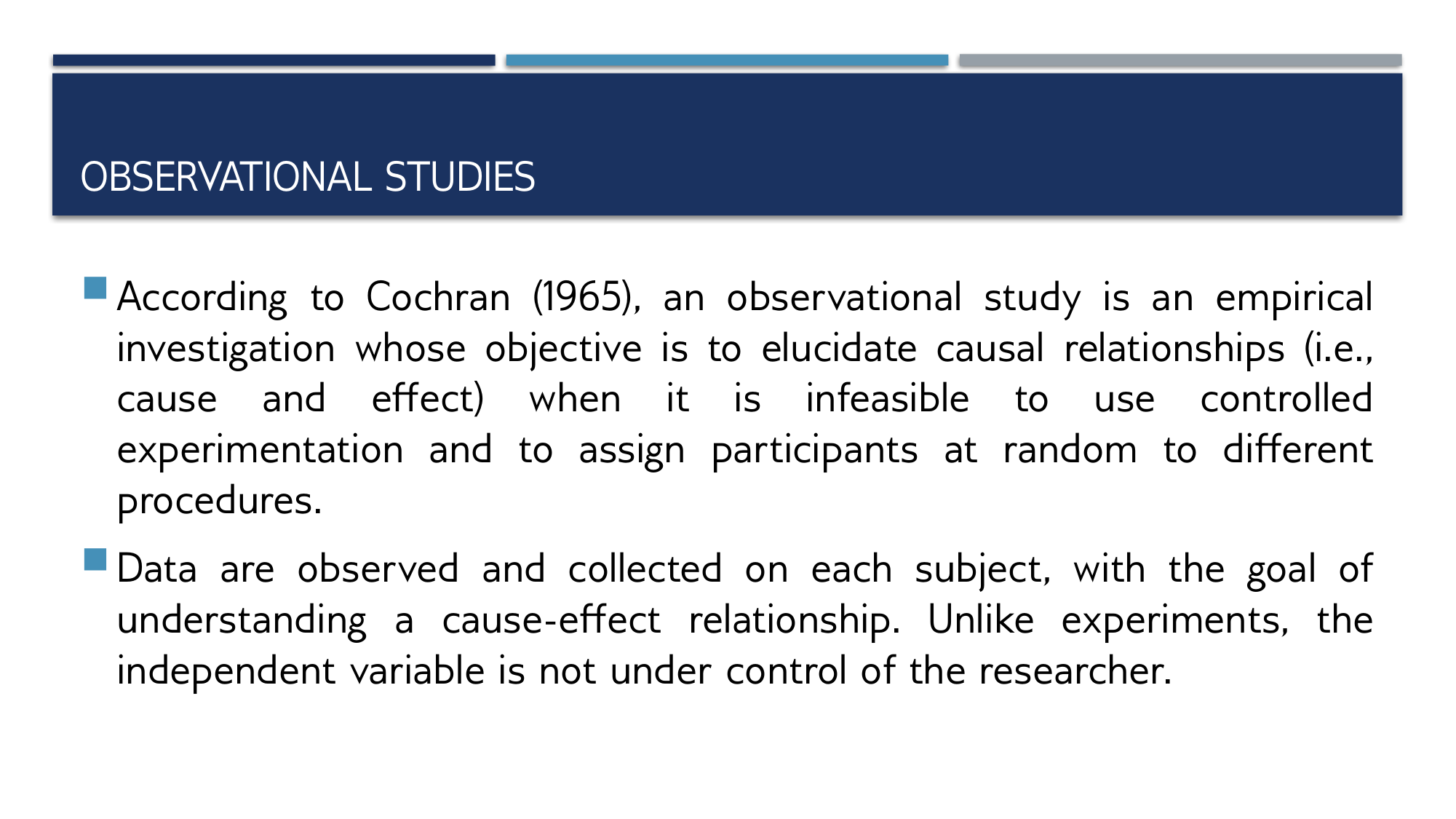

# Observational studies
According to Cochran (1965), an observational study is an empirical investigation whose objective is to elucidate causal relationships (i.e., cause and effect) when it is infeasible to use controlled experimentation and to assign participants at random to different procedures.
Data are observed and collected on each subject, with the goal of understanding a cause-effect relationship. Unlike experiments, the independent variable is not under control of the researcher.